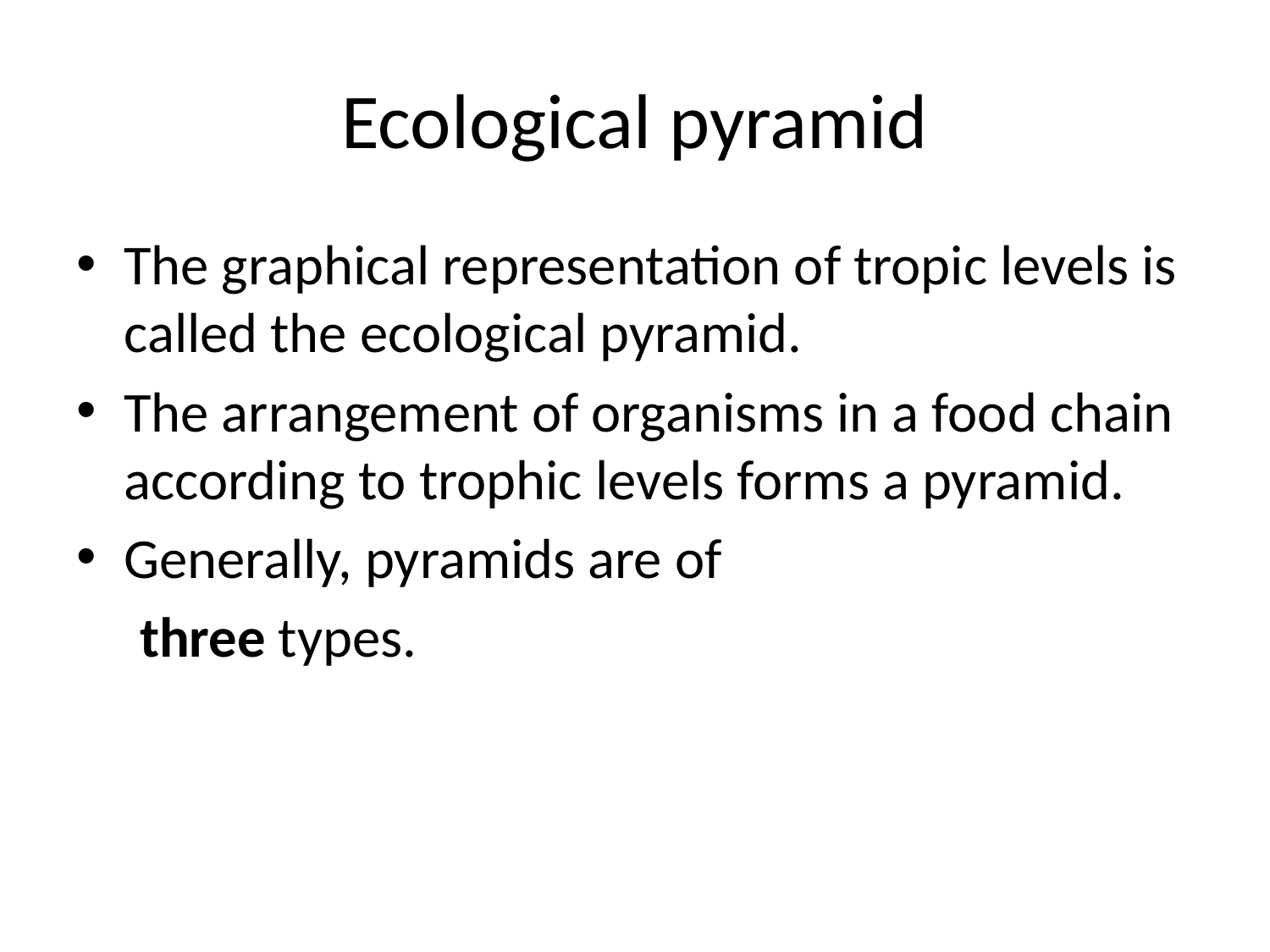

# Ecological pyramid
The graphical representation of tropic levels is called the ecological pyramid.
The arrangement of organisms in a food chain according to trophic levels forms a pyramid.
Generally, pyramids are of
     three types.